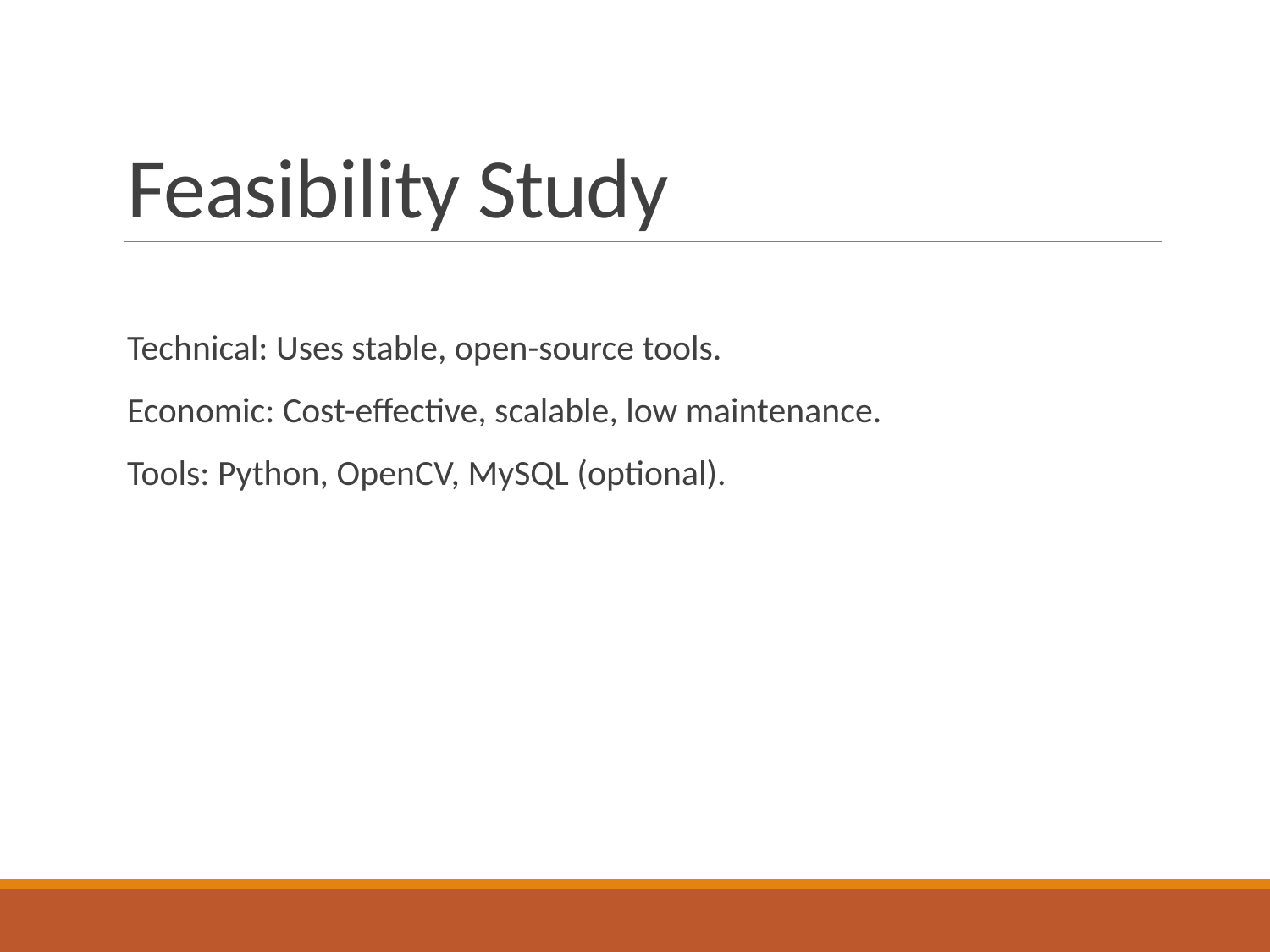

# Feasibility Study

Technical: Uses stable, open-source tools.
Economic: Cost-effective, scalable, low maintenance.
Tools: Python, OpenCV, MySQL (optional).